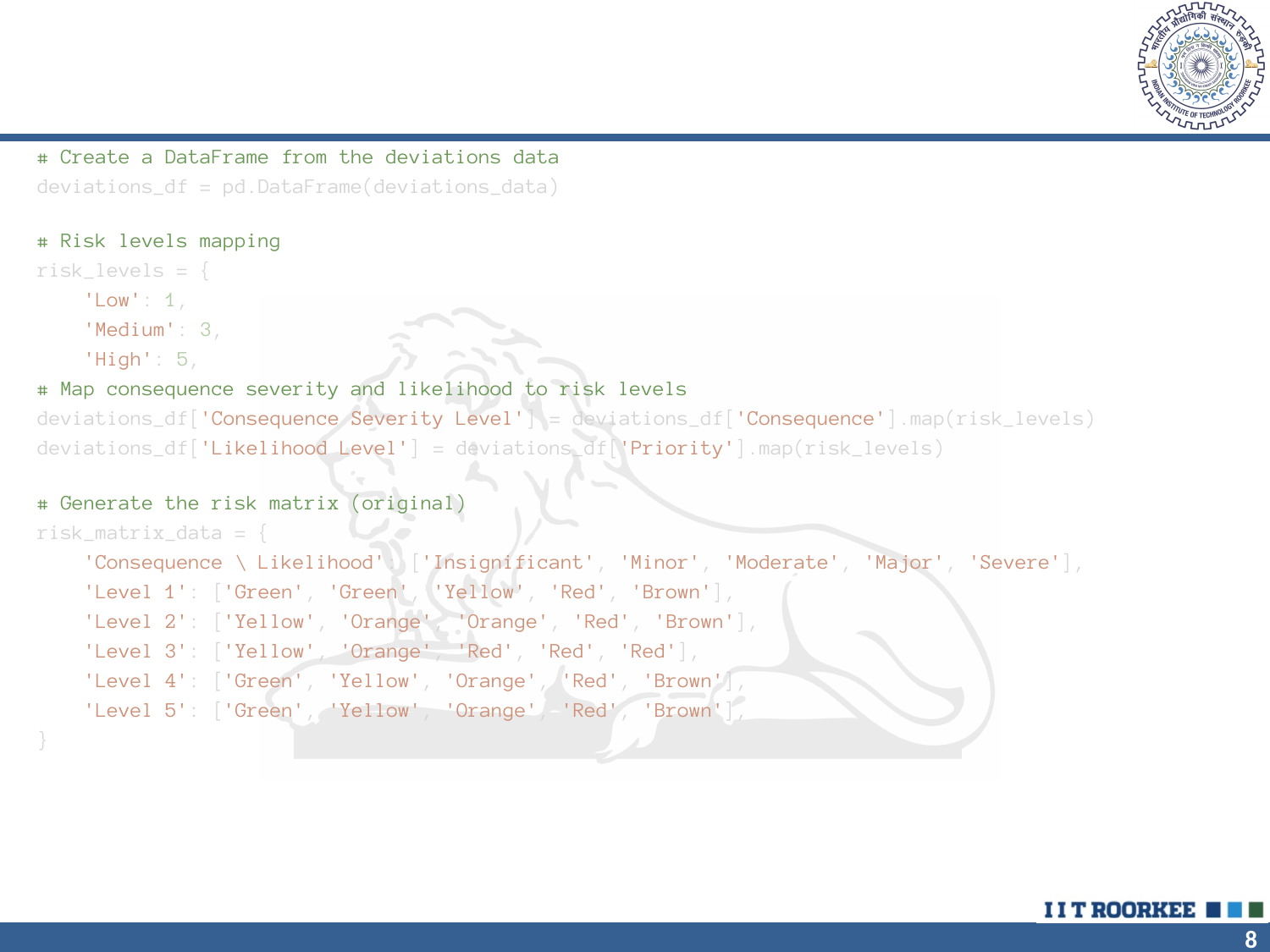

#
# Create a DataFrame from the deviations data
deviations_df = pd.DataFrame(deviations_data)
# Risk levels mapping
risk_levels = {
    'Low': 1,
    'Medium': 3,
    'High': 5,
# Map consequence severity and likelihood to risk levels
deviations_df['Consequence Severity Level'] = deviations_df['Consequence'].map(risk_levels)
deviations_df['Likelihood Level'] = deviations_df['Priority'].map(risk_levels)
# Generate the risk matrix (original)
risk_matrix_data = {
    'Consequence \ Likelihood': ['Insignificant', 'Minor', 'Moderate', 'Major', 'Severe'],
    'Level 1': ['Green', 'Green', 'Yellow', 'Red', 'Brown'],
    'Level 2': ['Yellow', 'Orange', 'Orange', 'Red', 'Brown'],
    'Level 3': ['Yellow', 'Orange', 'Red', 'Red', 'Red'],
    'Level 4': ['Green', 'Yellow', 'Orange', 'Red', 'Brown'],
    'Level 5': ['Green', 'Yellow', 'Orange', 'Red', 'Brown'],
}